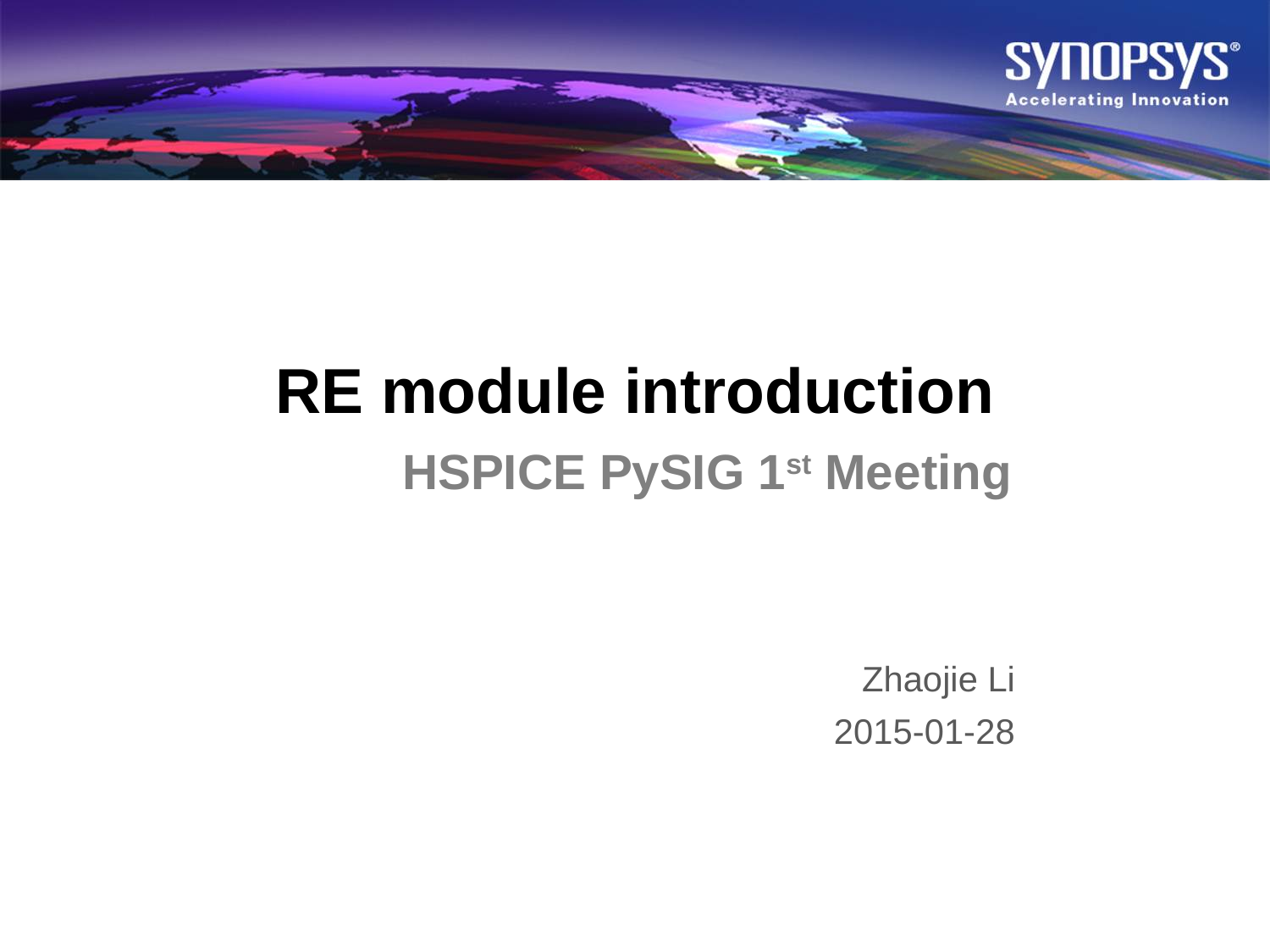

# RE module introduction
HSPICE PySIG 1st Meeting
Zhaojie Li
2015-01-28